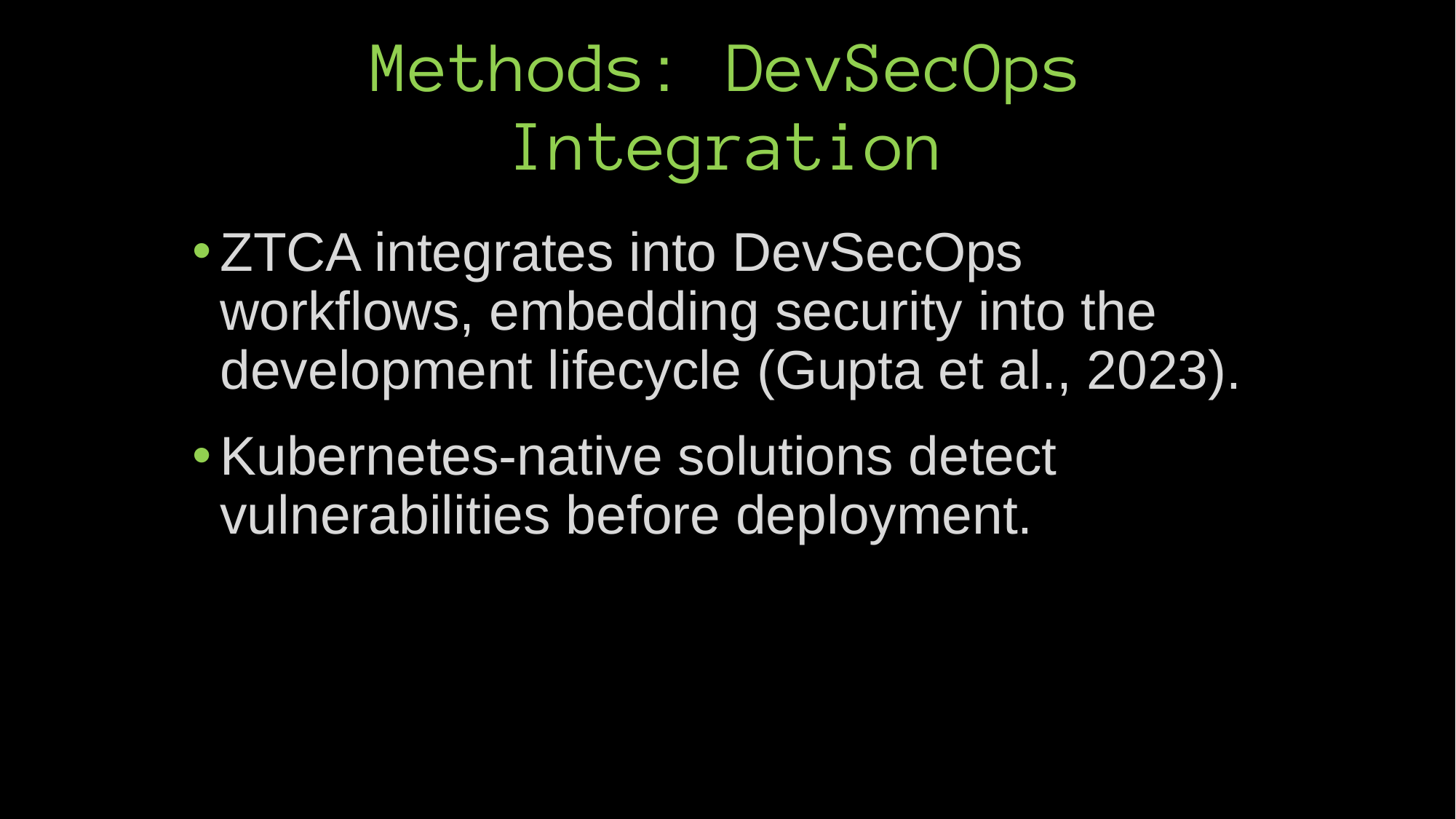

# Methods: DevSecOps Integration
ZTCA integrates into DevSecOps workflows, embedding security into the development lifecycle (Gupta et al., 2023).
Kubernetes-native solutions detect vulnerabilities before deployment.